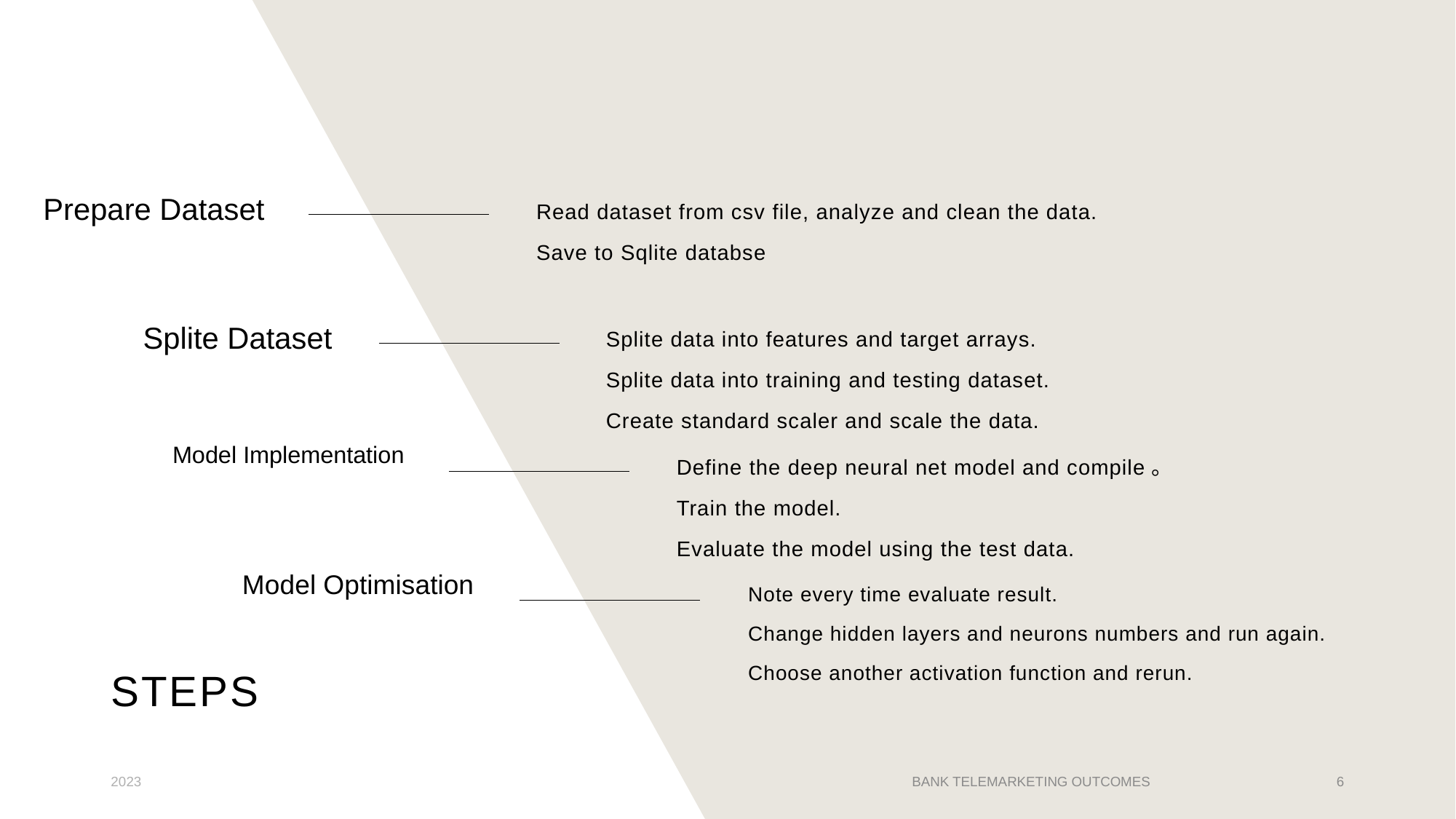

Prepare Dataset
Read dataset from csv file, analyze and clean the data.
Save to Sqlite databse
Splite Dataset
Splite data into features and target arrays.
Splite data into training and testing dataset.
Create standard scaler and scale the data.

Model Implementation

Define the deep neural net model and compile。
Train the model.
Evaluate the model using the test data.

Model Optimisation

Note every time evaluate result.
Change hidden layers and neurons numbers and run again.
Choose another activation function and rerun.
# Steps
2023
BANK TELEMARKETING OUTCOMES
6